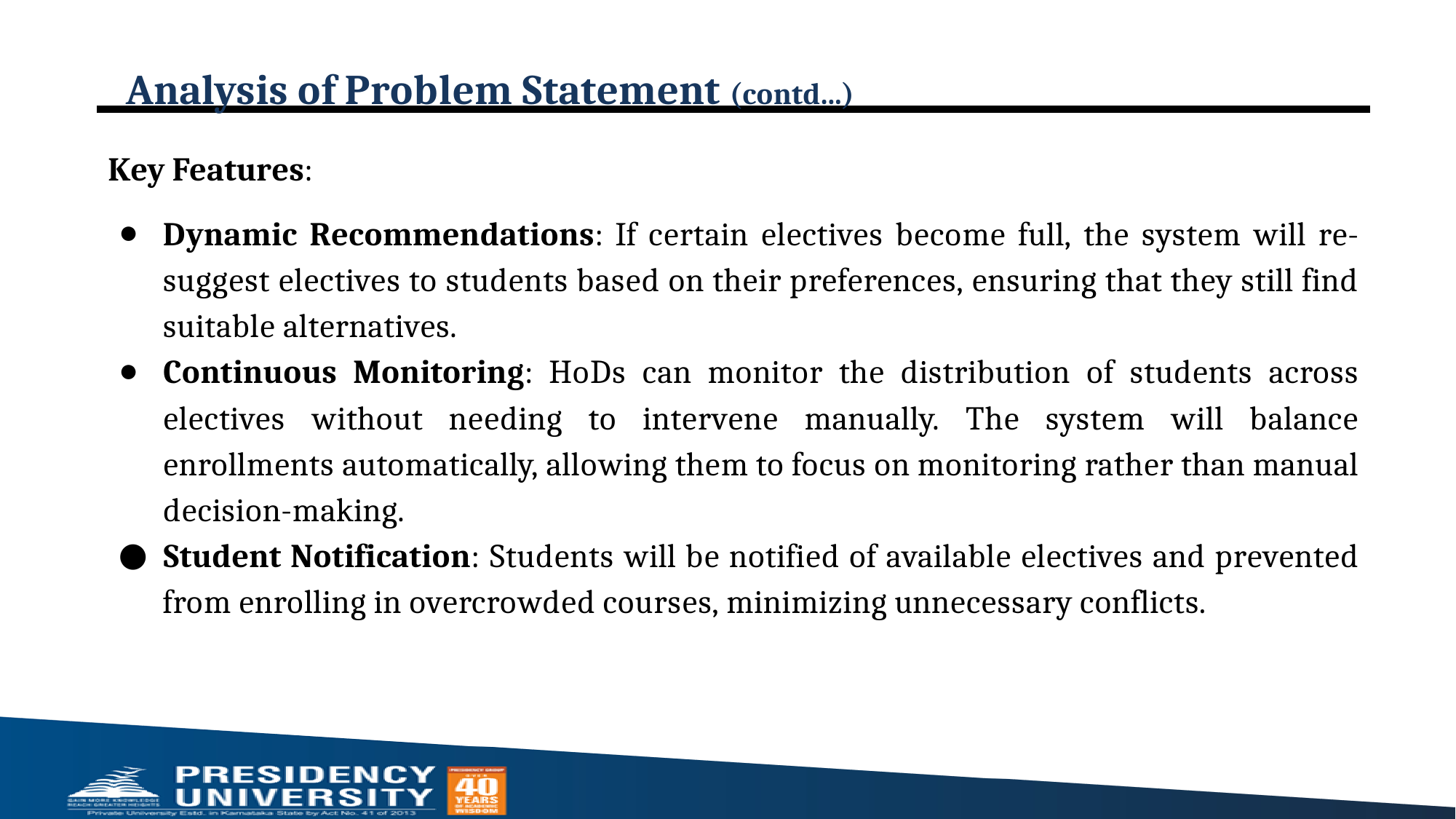

# Analysis of Problem Statement (contd...)
Key Features:
Dynamic Recommendations: If certain electives become full, the system will re-suggest electives to students based on their preferences, ensuring that they still find suitable alternatives.
Continuous Monitoring: HoDs can monitor the distribution of students across electives without needing to intervene manually. The system will balance enrollments automatically, allowing them to focus on monitoring rather than manual decision-making.
Student Notification: Students will be notified of available electives and prevented from enrolling in overcrowded courses, minimizing unnecessary conflicts.